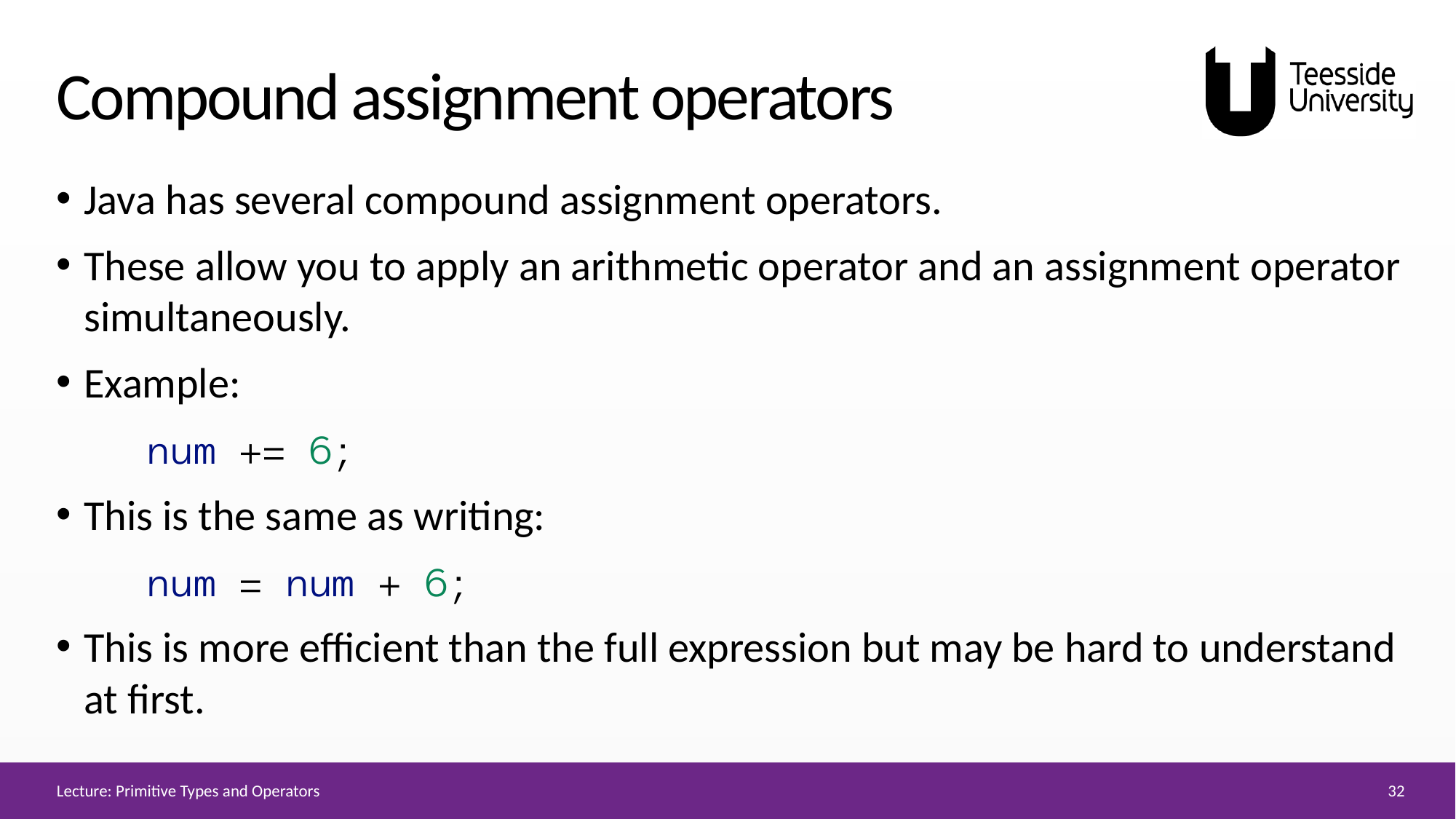

# Compound assignment operators
Java has several compound assignment operators.
These allow you to apply an arithmetic operator and an assignment operator simultaneously.
Example:
    num += 6;
This is the same as writing:
    num = num + 6;
This is more efficient than the full expression but may be hard to understand at first.

32
Lecture: Primitive Types and Operators